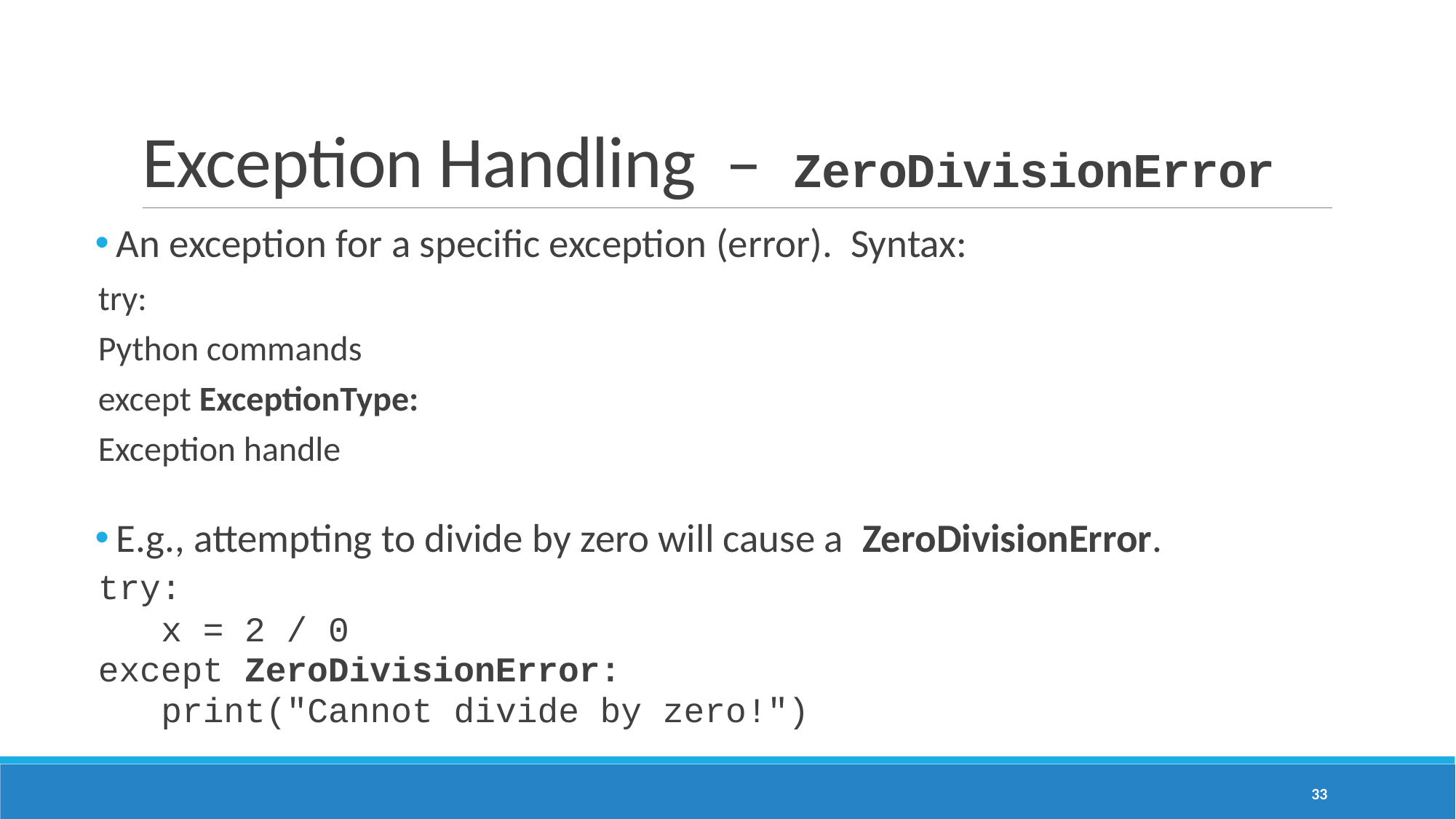

# Exception Handling  –  ZeroDivisionError
An exception for a specific exception (error).  Syntax:
	try:
		Python commands
	except ExceptionType:
		Exception handle

E.g., attempting to divide by zero will cause a  ZeroDivisionError.
	try:
	   x = 2 / 0
	except ZeroDivisionError:
	   print("Cannot divide by zero!")

33